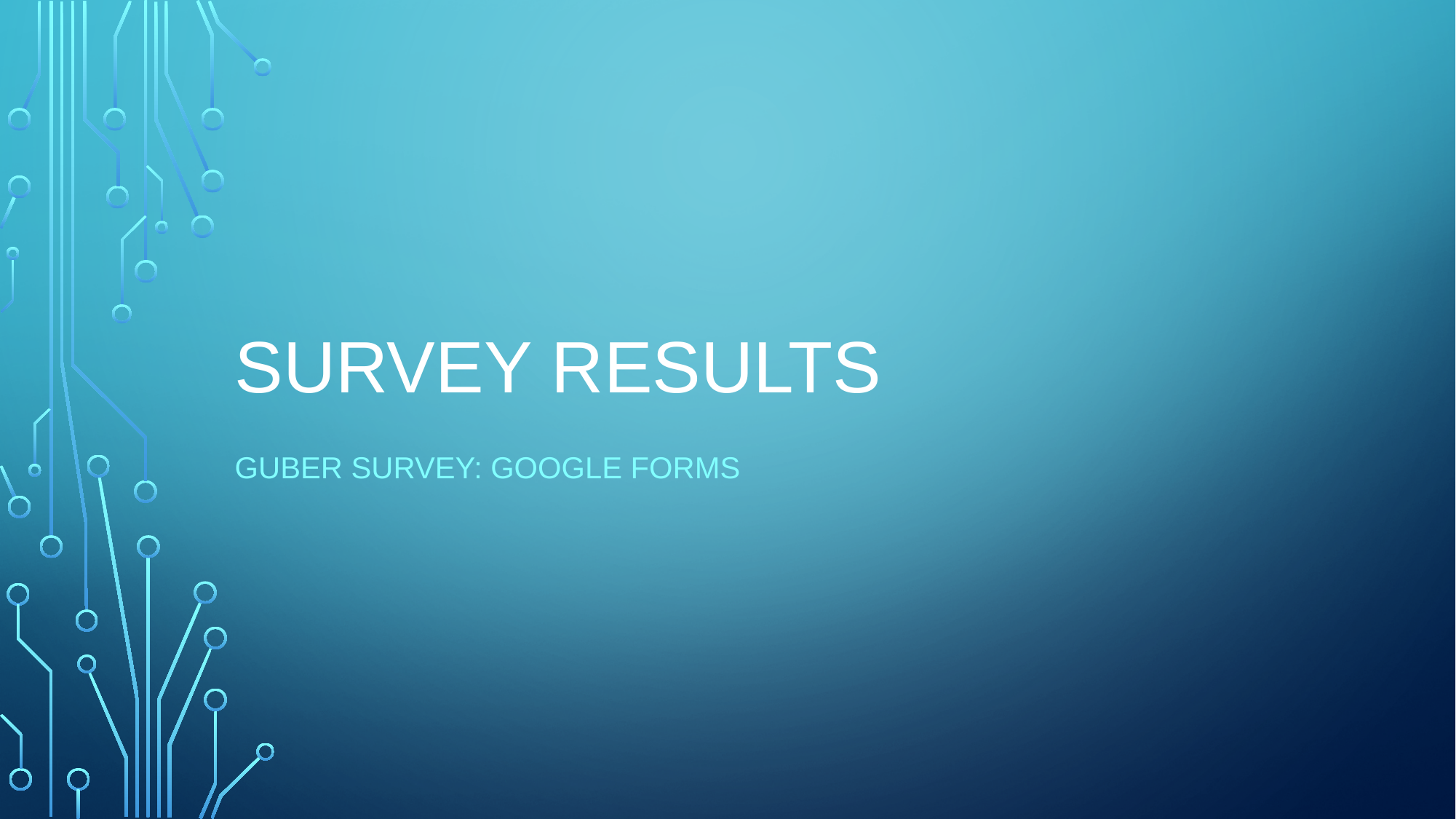

# SURVEY RESULTS
Guber Survey: Google Forms